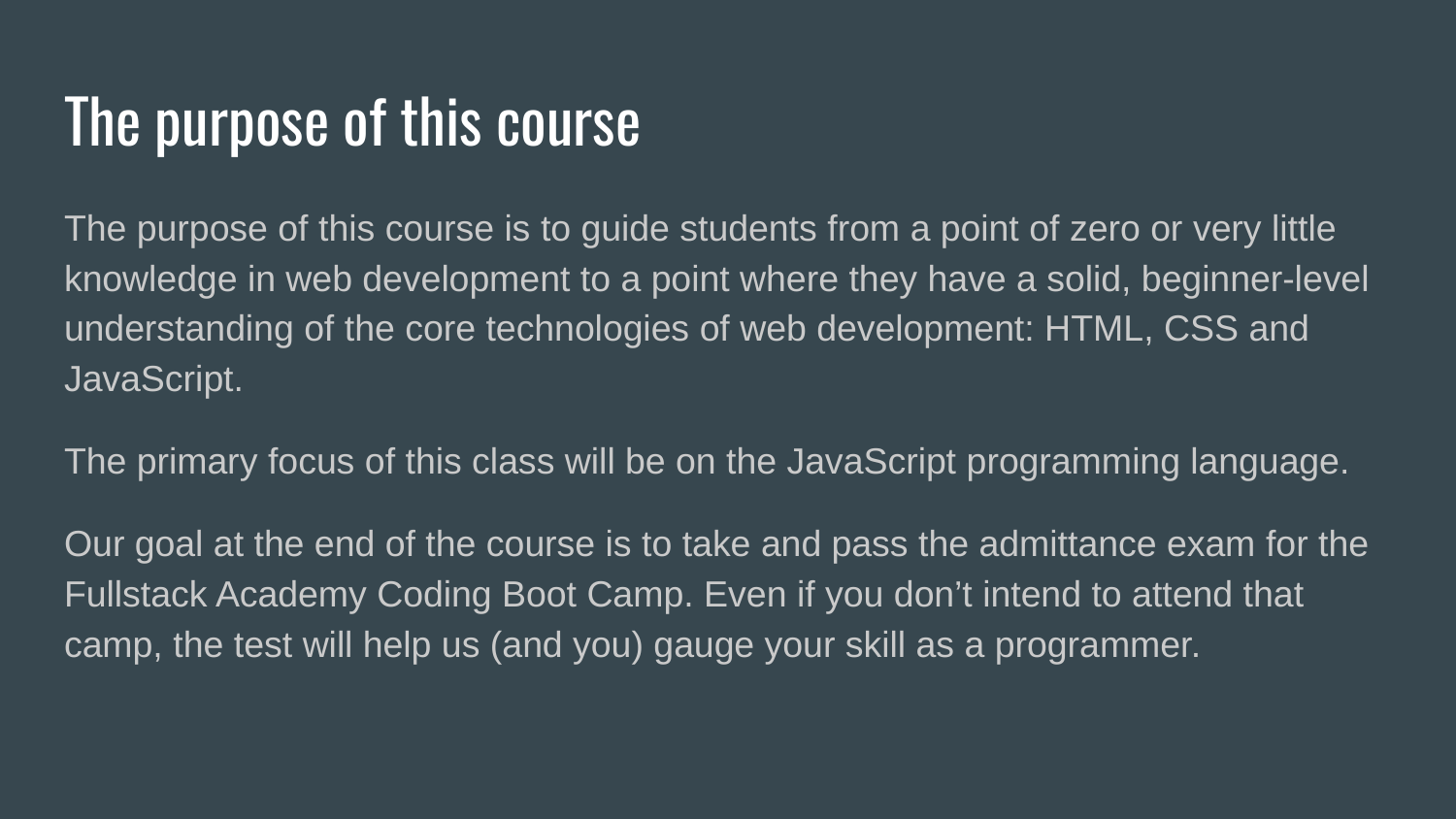

# The purpose of this course
The purpose of this course is to guide students from a point of zero or very little knowledge in web development to a point where they have a solid, beginner-level understanding of the core technologies of web development: HTML, CSS and JavaScript.
The primary focus of this class will be on the JavaScript programming language.
Our goal at the end of the course is to take and pass the admittance exam for the Fullstack Academy Coding Boot Camp. Even if you don’t intend to attend that camp, the test will help us (and you) gauge your skill as a programmer.